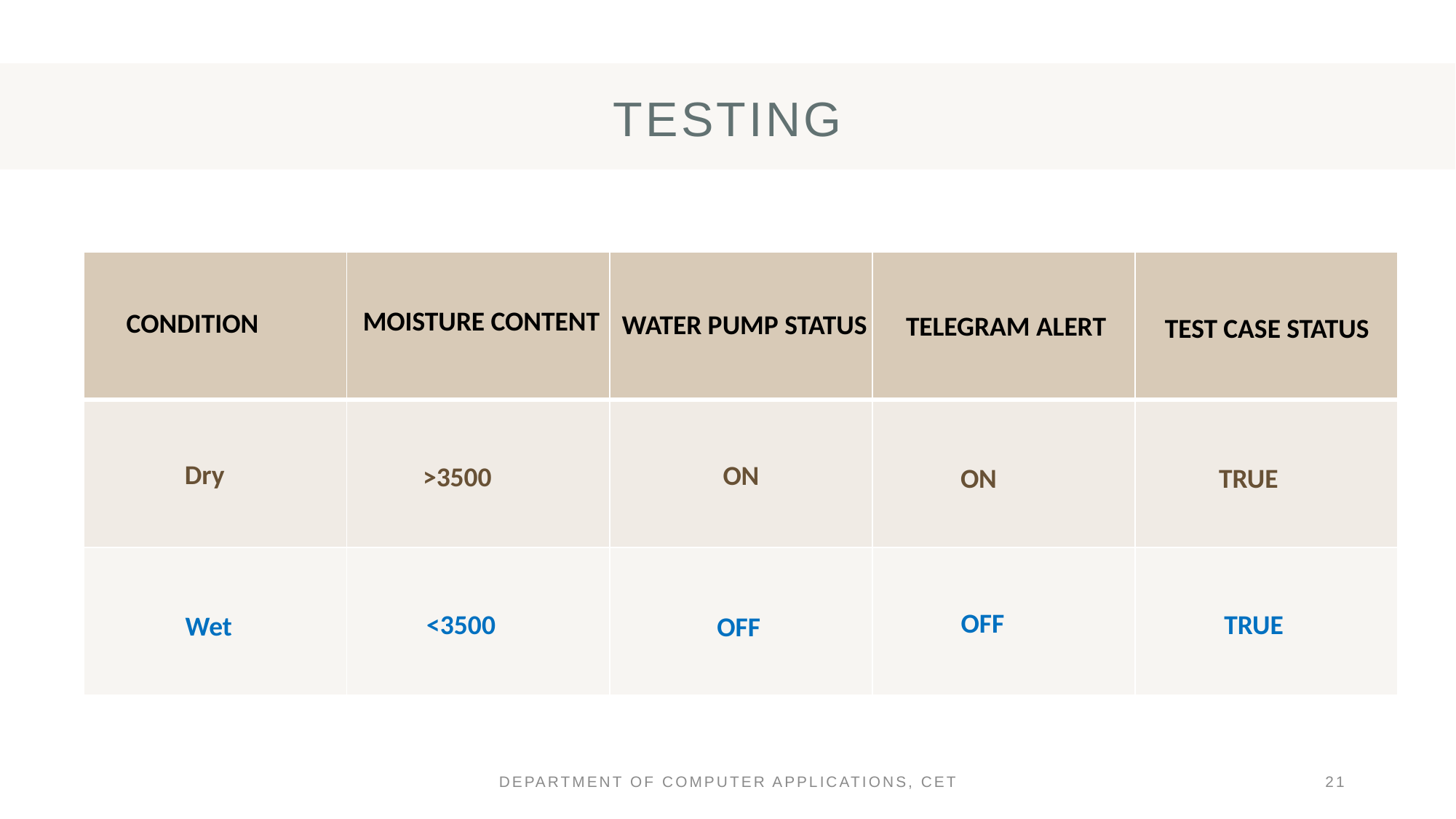

# TESTING
|  |  |  |  |  |
| --- | --- | --- | --- | --- |
|  |  |  |  |  |
|  |  |  |  |  |
MOISTURE CONTENT
 CONDITION
WATER PUMP STATUS
TELEGRAM ALERT
TEST CASE STATUS
Dry
ON
>3500
ON
TRUE
OFF
<3500
TRUE
Wet
OFF
Department of Computer Applications, CET
21